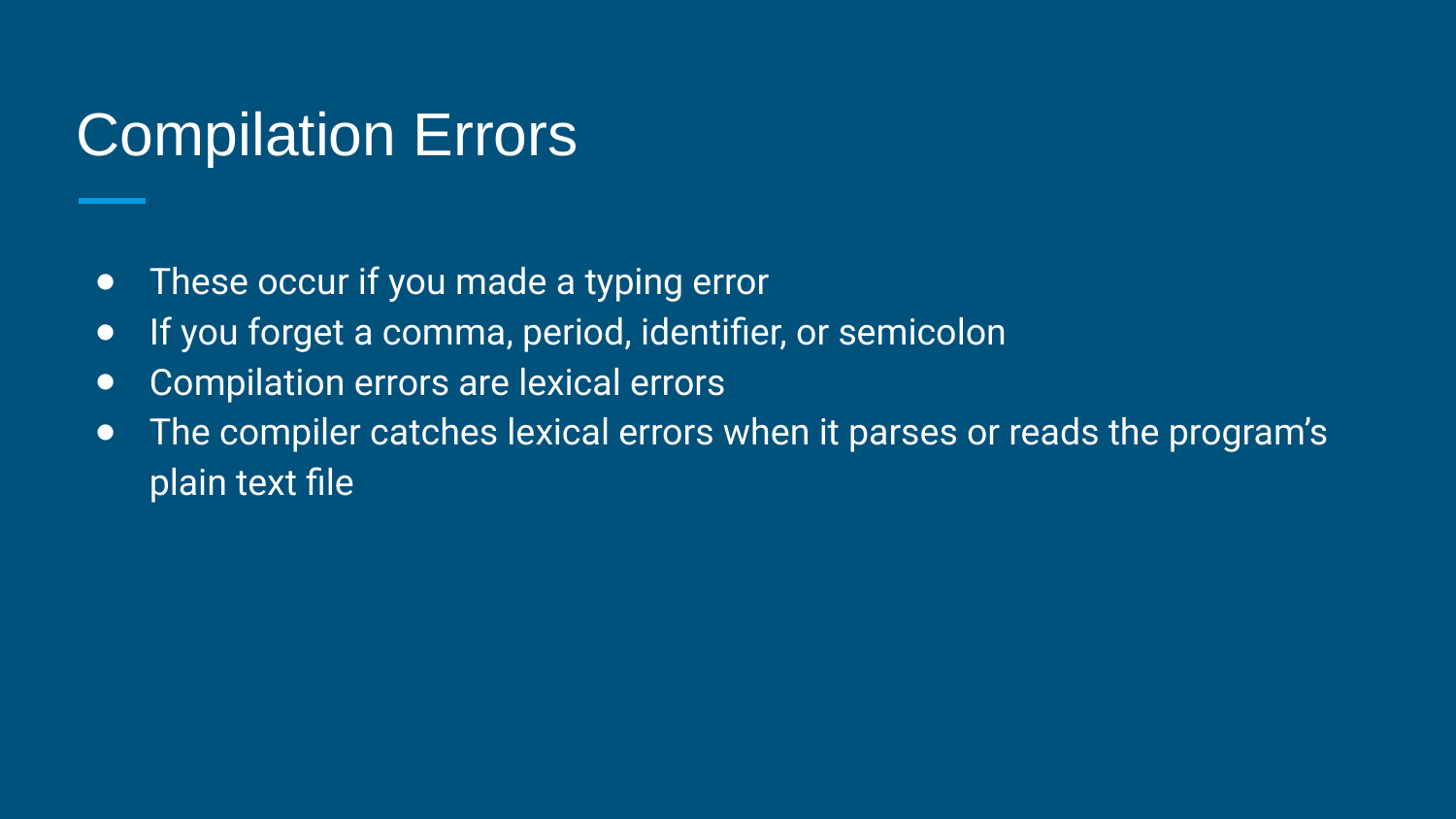

# Compilation Errors
These occur if you made a typing error
If you forget a comma, period, identifier, or semicolon
Compilation errors are lexical errors
The compiler catches lexical errors when it parses or reads the program’s plain text file